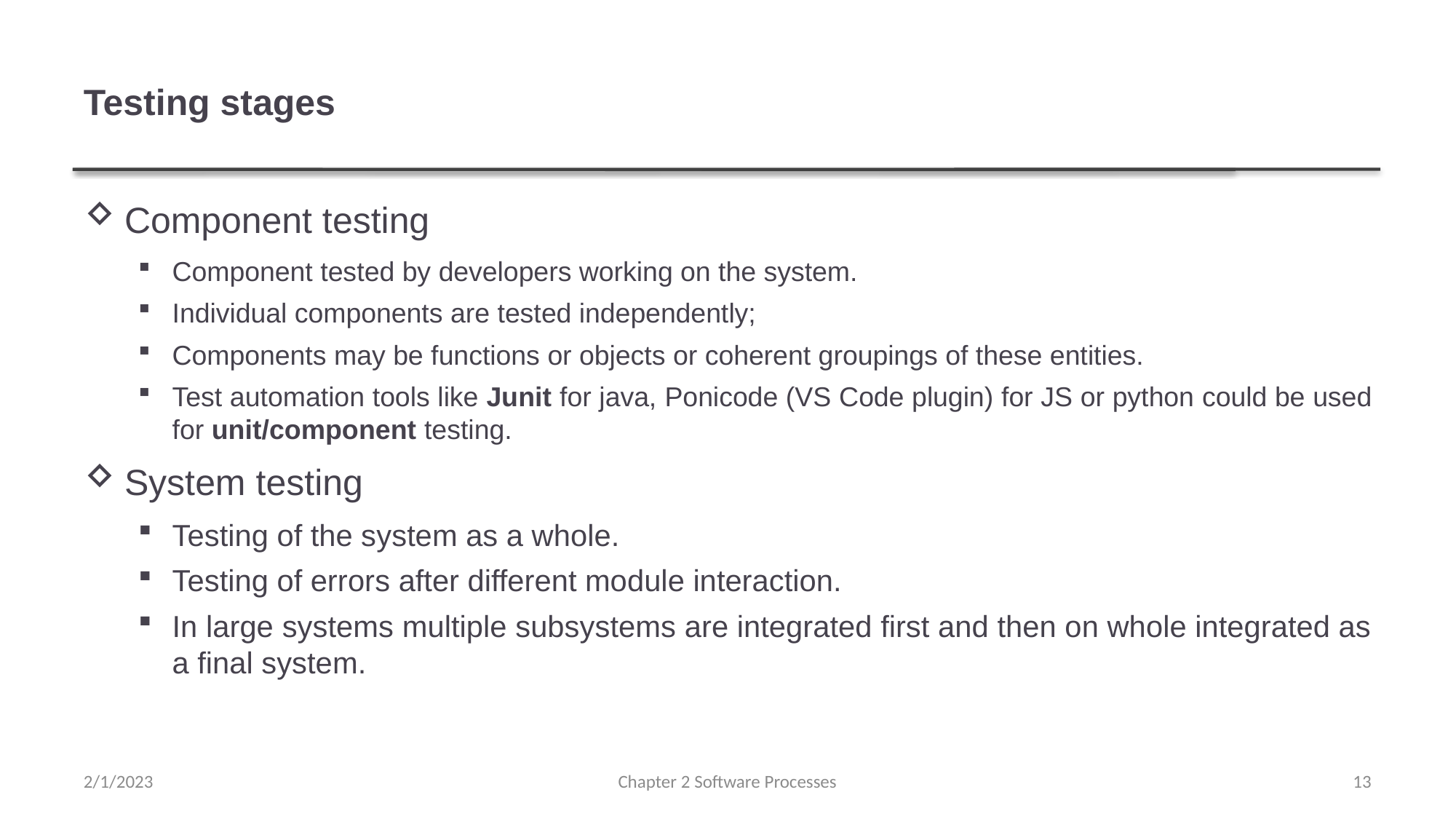

# Testing stages
Component testing
Component tested by developers working on the system.
Individual components are tested independently;
Components may be functions or objects or coherent groupings of these entities.
Test automation tools like Junit for java, Ponicode (VS Code plugin) for JS or python could be used for unit/component testing.
System testing
Testing of the system as a whole.
Testing of errors after different module interaction.
In large systems multiple subsystems are integrated first and then on whole integrated as a final system.
2/1/2023
Chapter 2 Software Processes
13